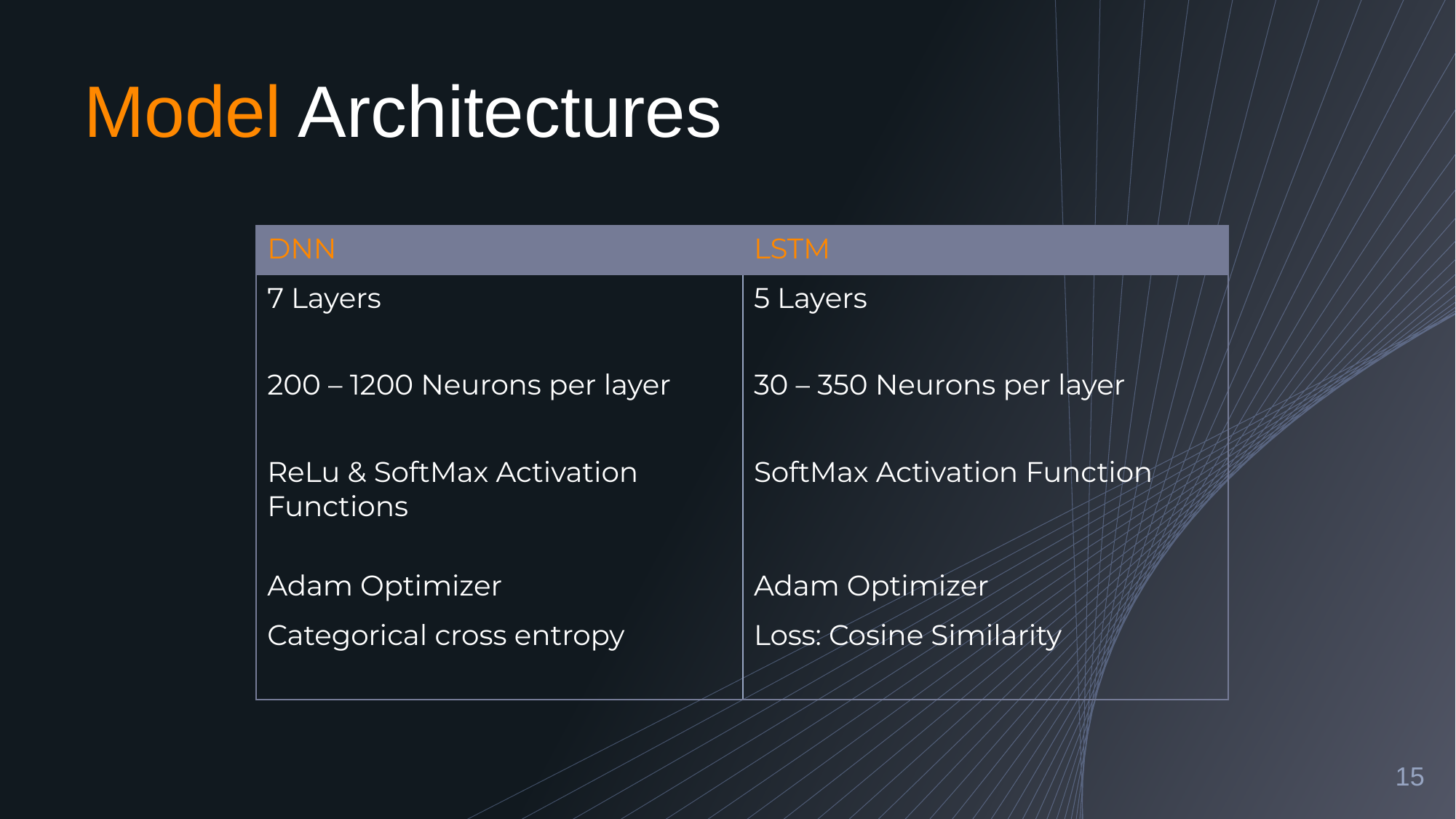

# Model Architectures
| DNN | LSTM |
| --- | --- |
| 7 Layers | 5 Layers |
| 200 – 1200 Neurons per layer | 30 – 350 Neurons per layer |
| ReLu & SoftMax Activation Functions | SoftMax Activation Function |
| Adam Optimizer | Adam Optimizer |
| Categorical cross entropy | Loss: Cosine Similarity |
15